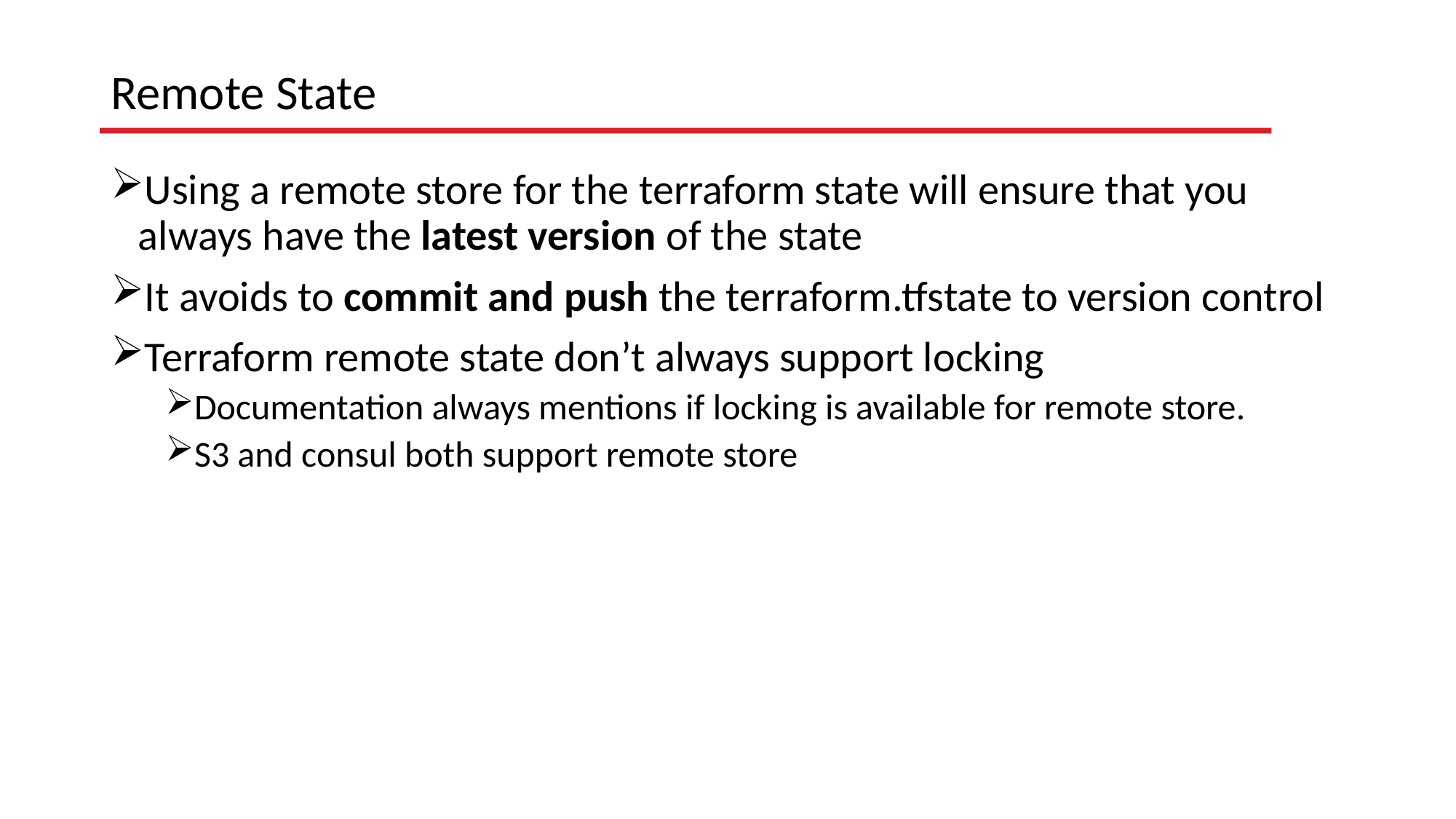

# Remote State

Using a remote store for the terraform state will ensure that you always have the latest version of the state
It avoids to commit and push the terraform.tfstate to version control
Terraform remote state don’t always support locking
Documentation always mentions if locking is available for remote store.
S3 and consul both support remote store